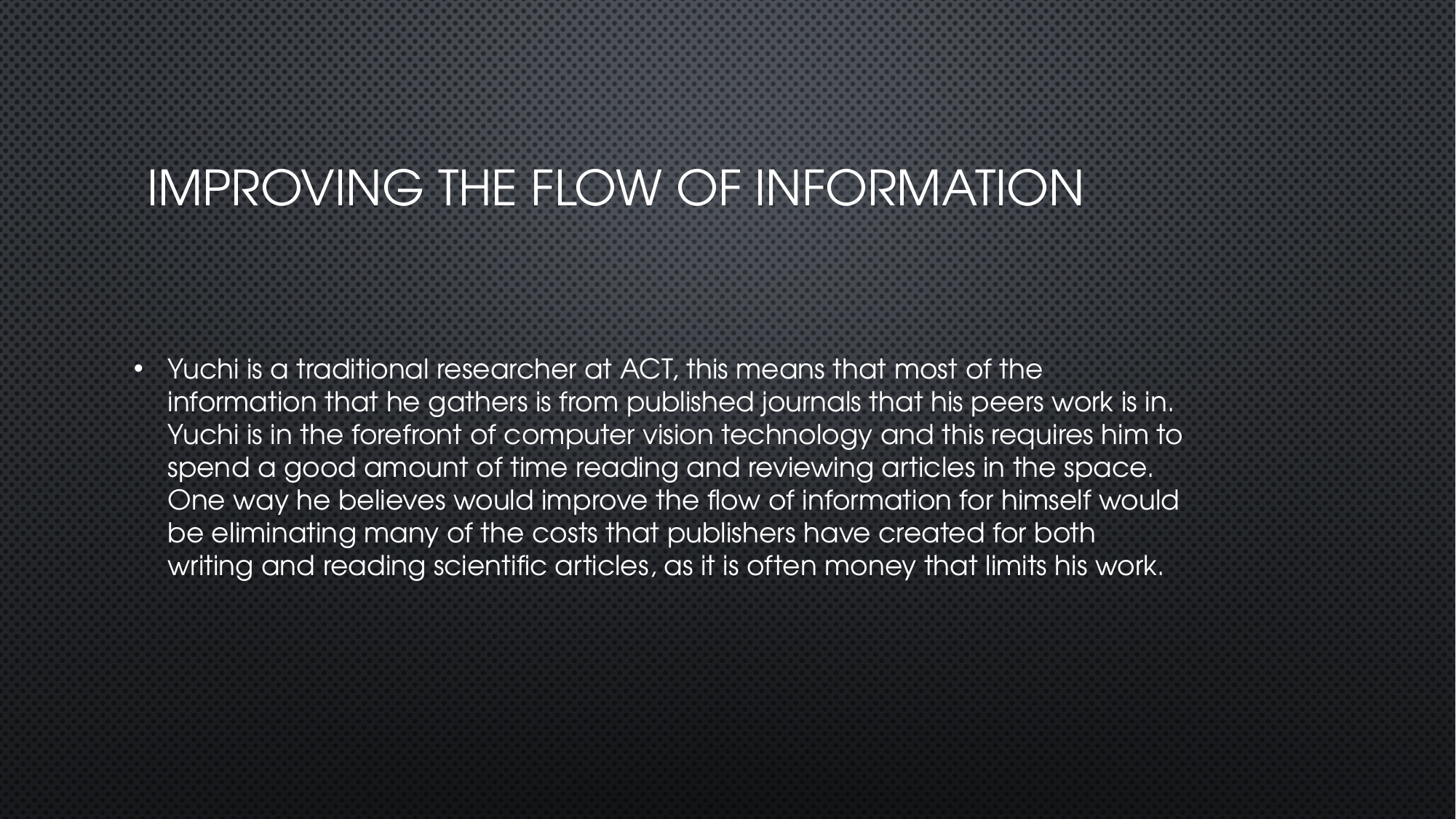

# Improving the Flow of Information
Yuchi is a traditional researcher at ACT, this means that most of the information that he gathers is from published journals that his peers work is in. Yuchi is in the forefront of computer vision technology and this requires him to spend a good amount of time reading and reviewing articles in the space. One way he believes would improve the flow of information for himself would be eliminating many of the costs that publishers have created for both writing and reading scientific articles, as it is often money that limits his work.